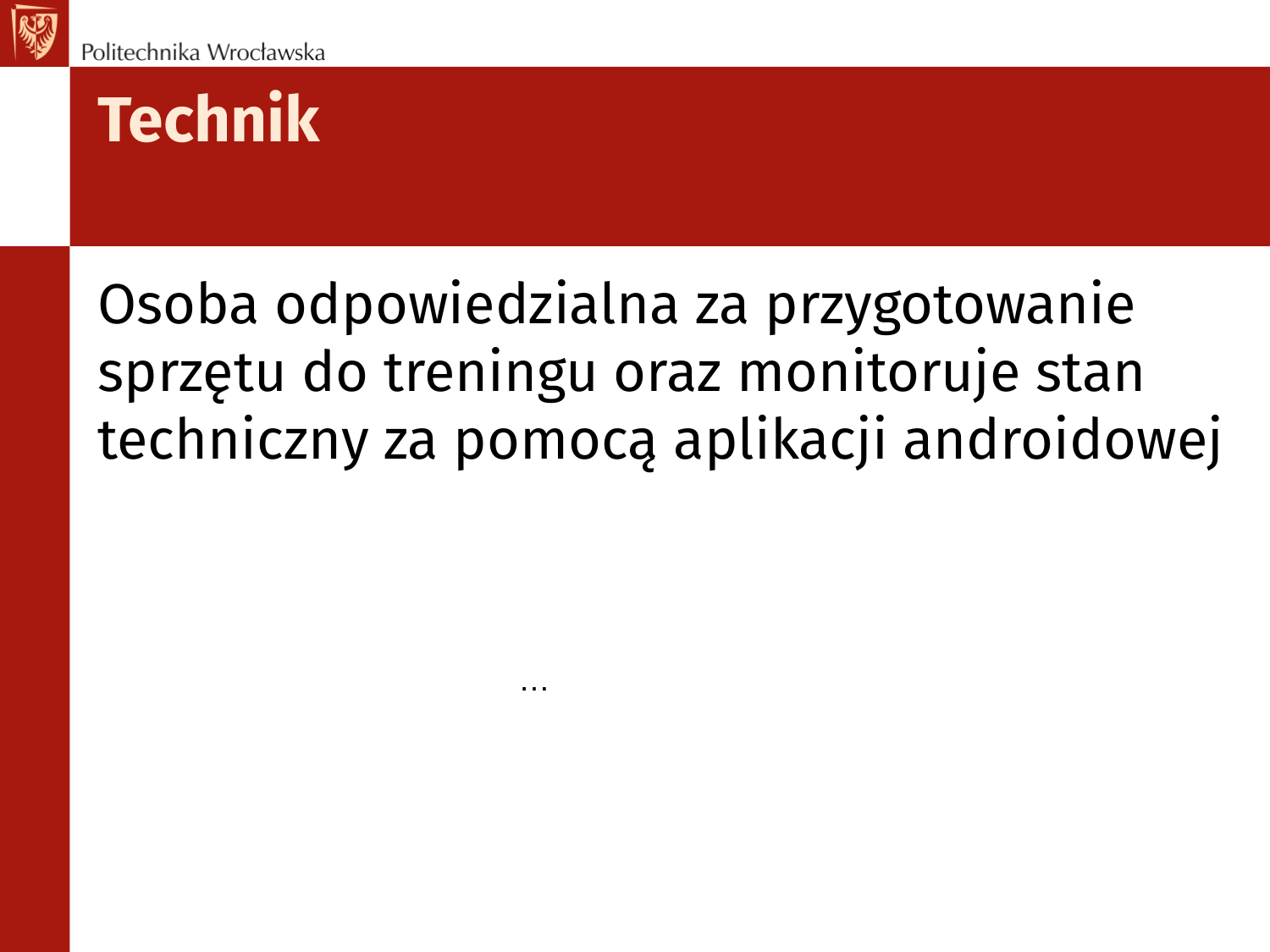

# Technik
Osoba odpowiedzialna za przygotowanie sprzętu do treningu oraz monitoruje stan techniczny za pomocą aplikacji androidowej

…